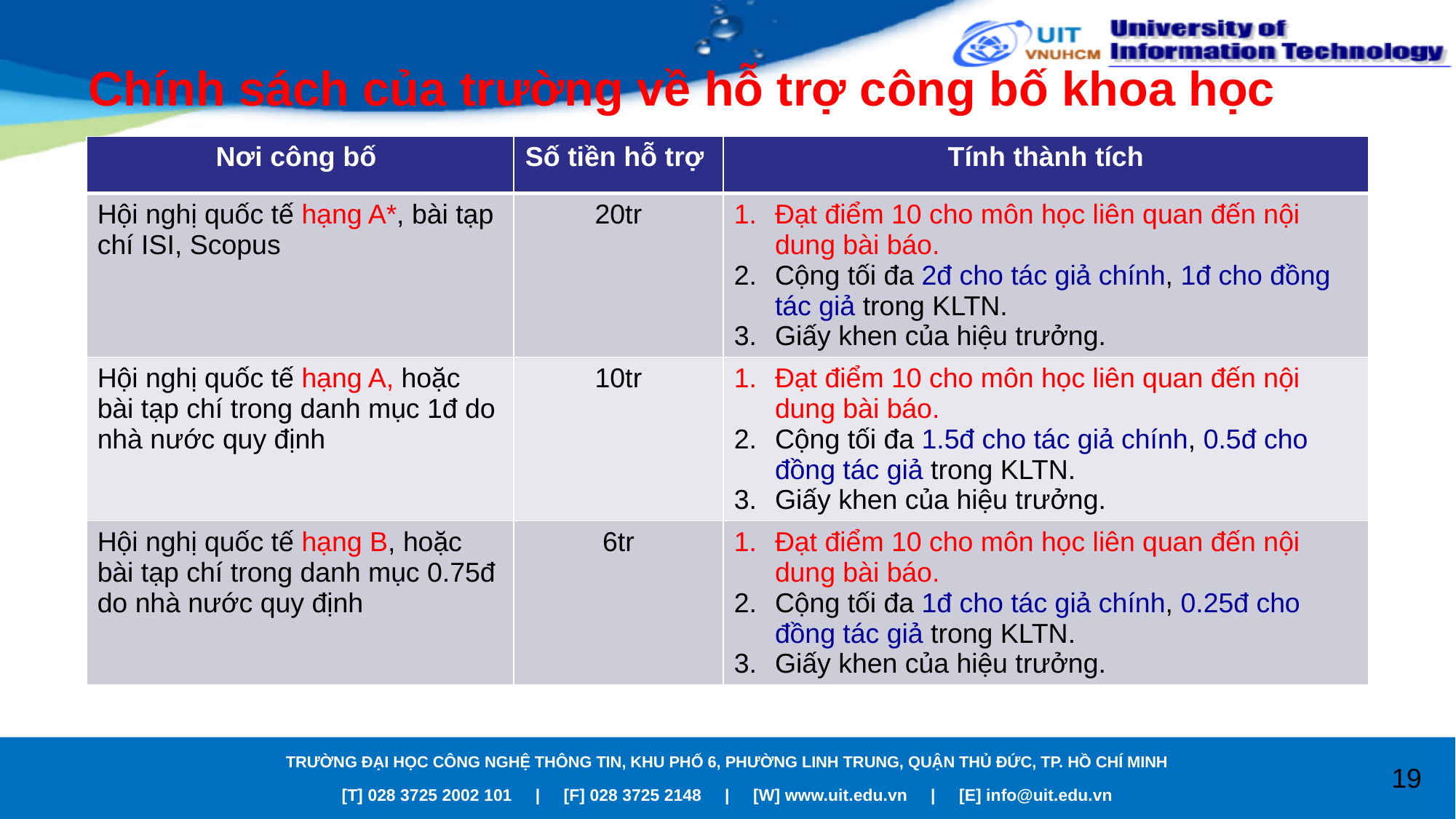

# Chính sách của trường về hỗ trợ công bố khoa học
| Nơi công bố | Số tiền hỗ trợ | Tính thành tích |
| --- | --- | --- |
| Hội nghị quốc tế hạng A\*, bài tạp chí ISI, Scopus | 20tr | Đạt điểm 10 cho môn học liên quan đến nội dung bài báo. Cộng tối đa 2đ cho tác giả chính, 1đ cho đồng tác giả trong KLTN. Giấy khen của hiệu trưởng. |
| Hội nghị quốc tế hạng A, hoặc bài tạp chí trong danh mục 1đ do nhà nước quy định | 10tr | Đạt điểm 10 cho môn học liên quan đến nội dung bài báo. Cộng tối đa 1.5đ cho tác giả chính, 0.5đ cho đồng tác giả trong KLTN. Giấy khen của hiệu trưởng. |
| Hội nghị quốc tế hạng B, hoặc bài tạp chí trong danh mục 0.75đ do nhà nước quy định | 6tr | Đạt điểm 10 cho môn học liên quan đến nội dung bài báo. Cộng tối đa 1đ cho tác giả chính, 0.25đ cho đồng tác giả trong KLTN. Giấy khen của hiệu trưởng. |